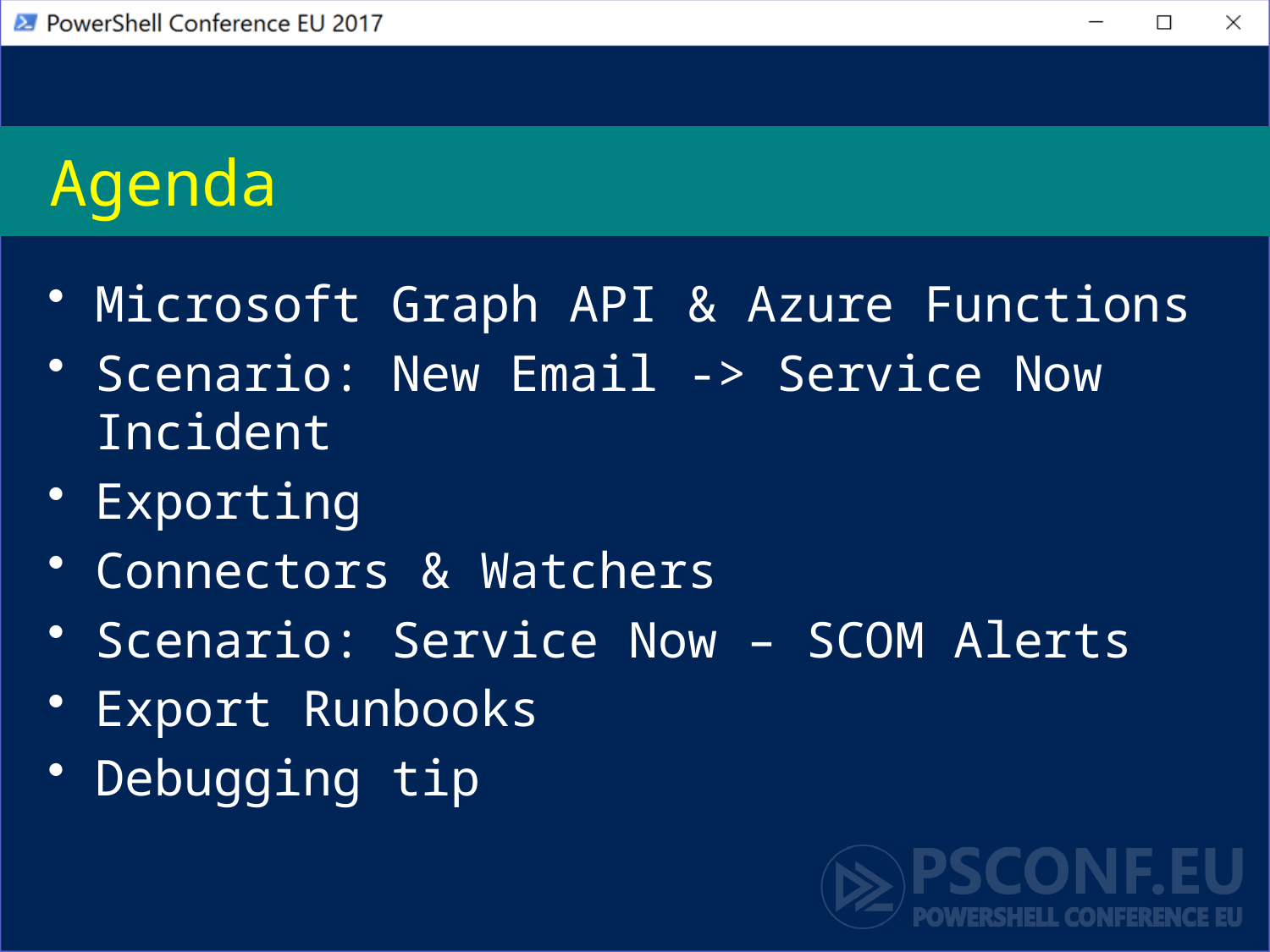

# Agenda
Microsoft Graph API & Azure Functions
Scenario: New Email -> Service Now Incident
Exporting
Connectors & Watchers
Scenario: Service Now – SCOM Alerts
Export Runbooks
Debugging tip